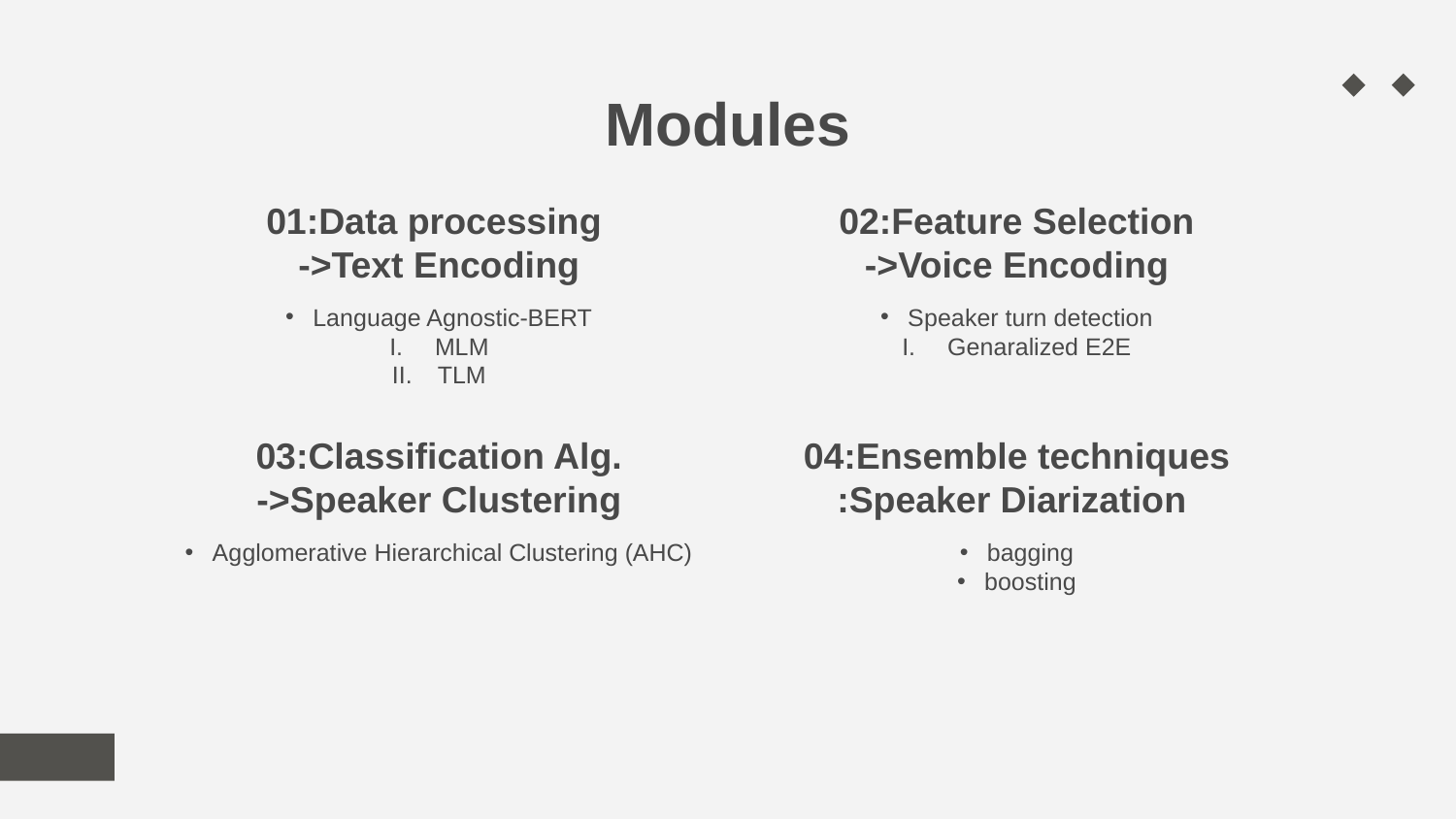

# Modules
01:Data processing
->Text Encoding
02:Feature Selection
->Voice Encoding
Language Agnostic-BERT
MLM
TLM

Speaker turn detection
Genaralized E2E
03:Classification Alg.
->Speaker Clustering
04:Ensemble techniques
:Speaker Diarization
Agglomerative Hierarchical Clustering (AHC)
bagging
boosting